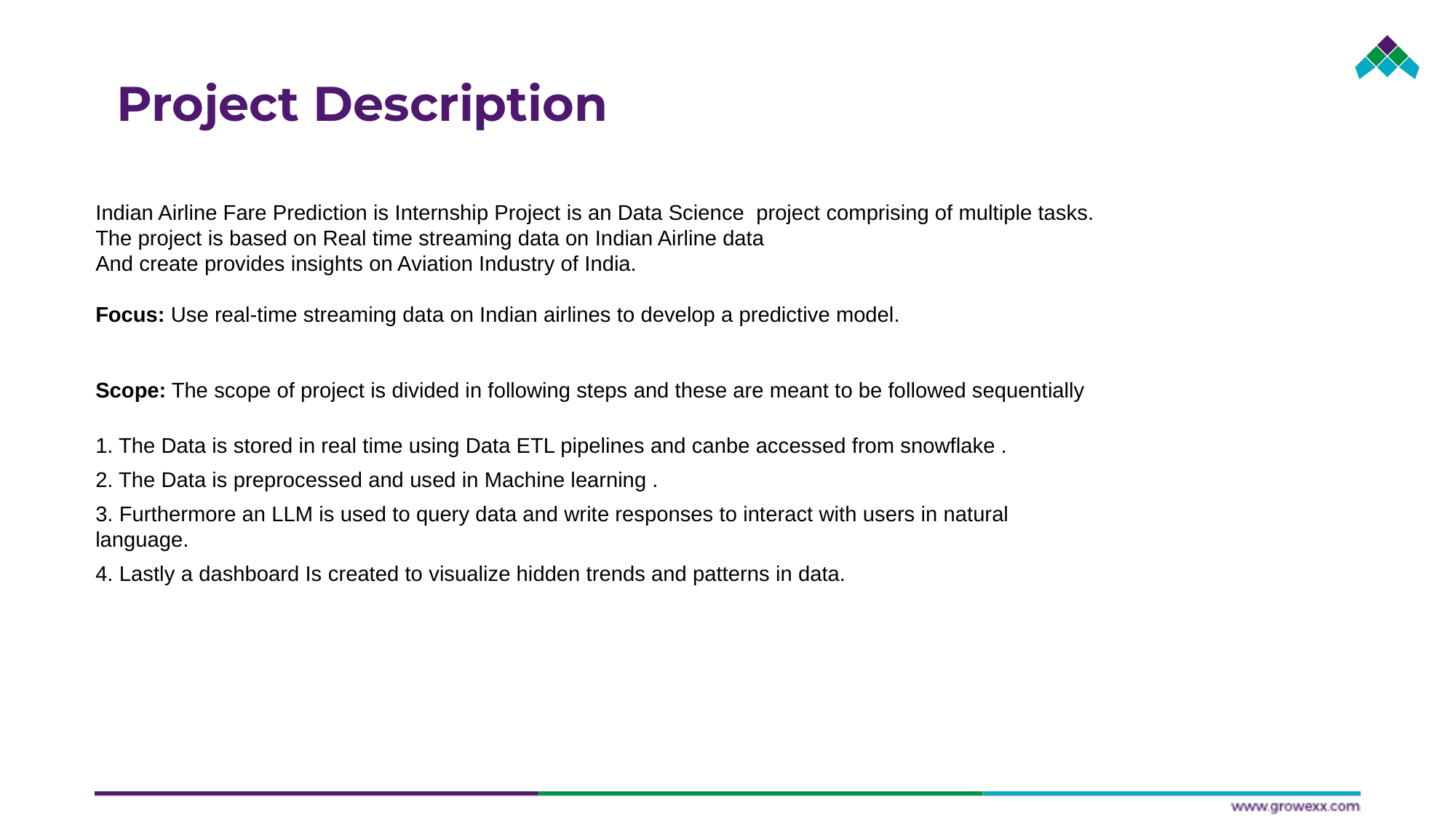

Project Description
Indian Airline Fare Prediction is Internship Project is an Data Science  project comprising of multiple tasks. The project is based on Real time streaming data on Indian Airline data
And create provides insights on Aviation Industry of India.

Focus: Use real-time streaming data on Indian airlines to develop a predictive model.

Scope: The scope of project is divided in following steps and these are meant to be followed sequentially

1. The Data is stored in real time using Data ETL pipelines and canbe accessed from snowflake .
2. The Data is preprocessed and used in Machine learning .
3. Furthermore an LLM is used to query data and write responses to interact with users in natural language.
4. Lastly a dashboard Is created to visualize hidden trends and patterns in data.